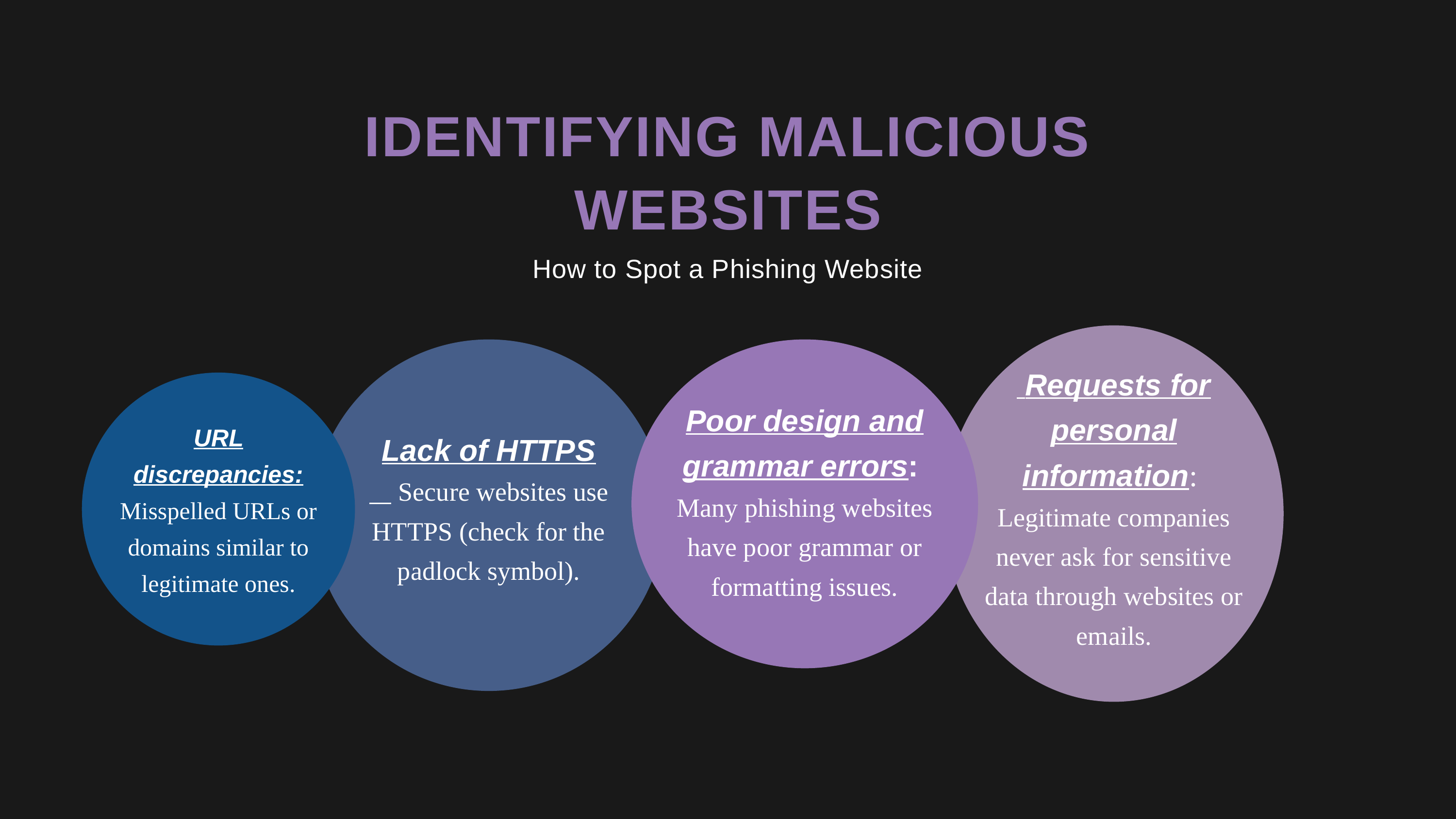

IDENTIFYING MALICIOUS WEBSITES
How to Spot a Phishing Website

 Requests for personal information:
Legitimate companies never ask for sensitive data through websites or emails.

Lack of HTTPS
    Secure websites use HTTPS (check for the padlock symbol).

Poor design and grammar errors:
Many phishing websites have poor grammar or formatting issues.

URL discrepancies: Misspelled URLs or domains similar to legitimate ones.